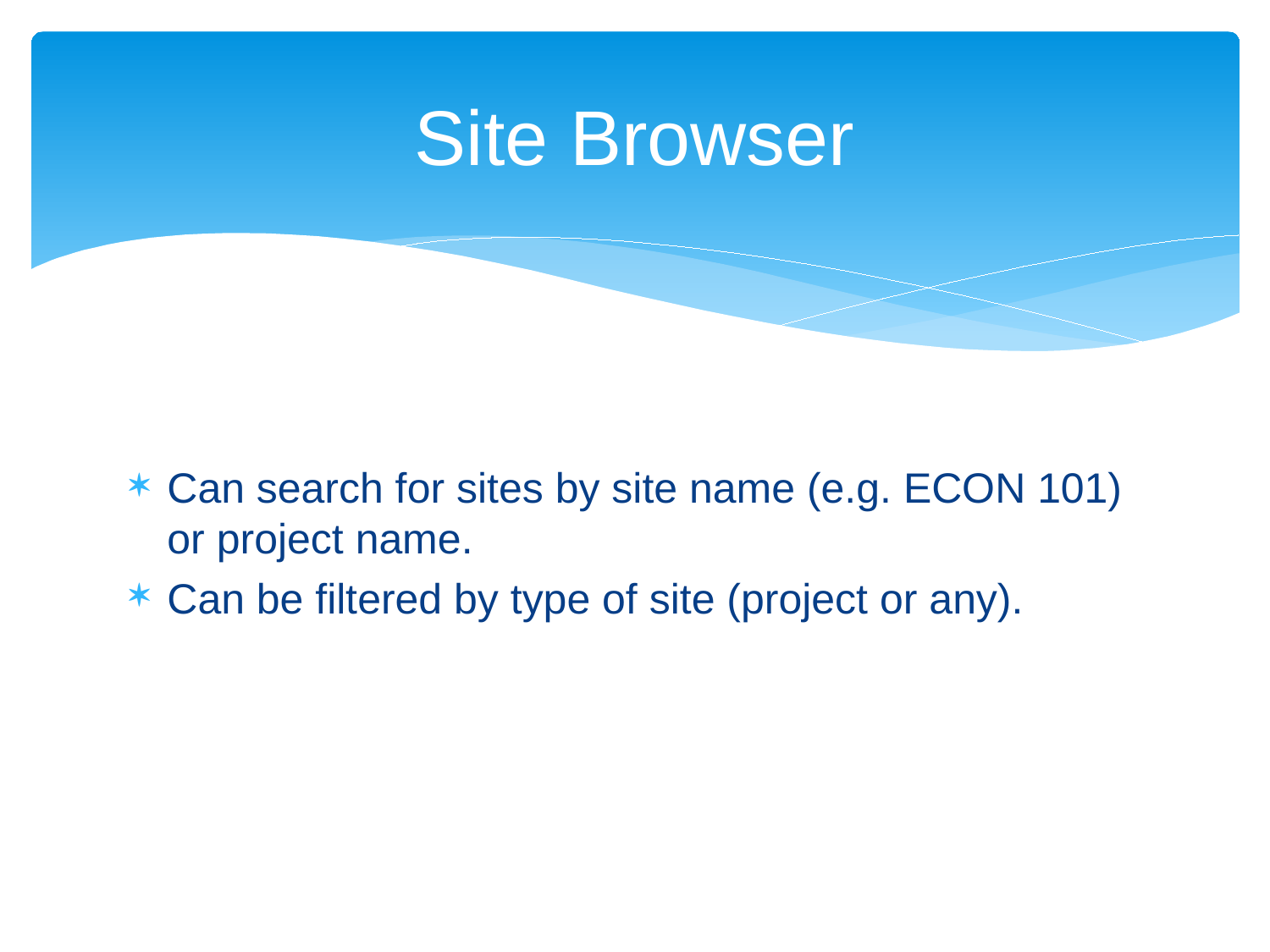

# Site Browser
Can search for sites by site name (e.g. ECON 101) or project name.
Can be filtered by type of site (project or any).